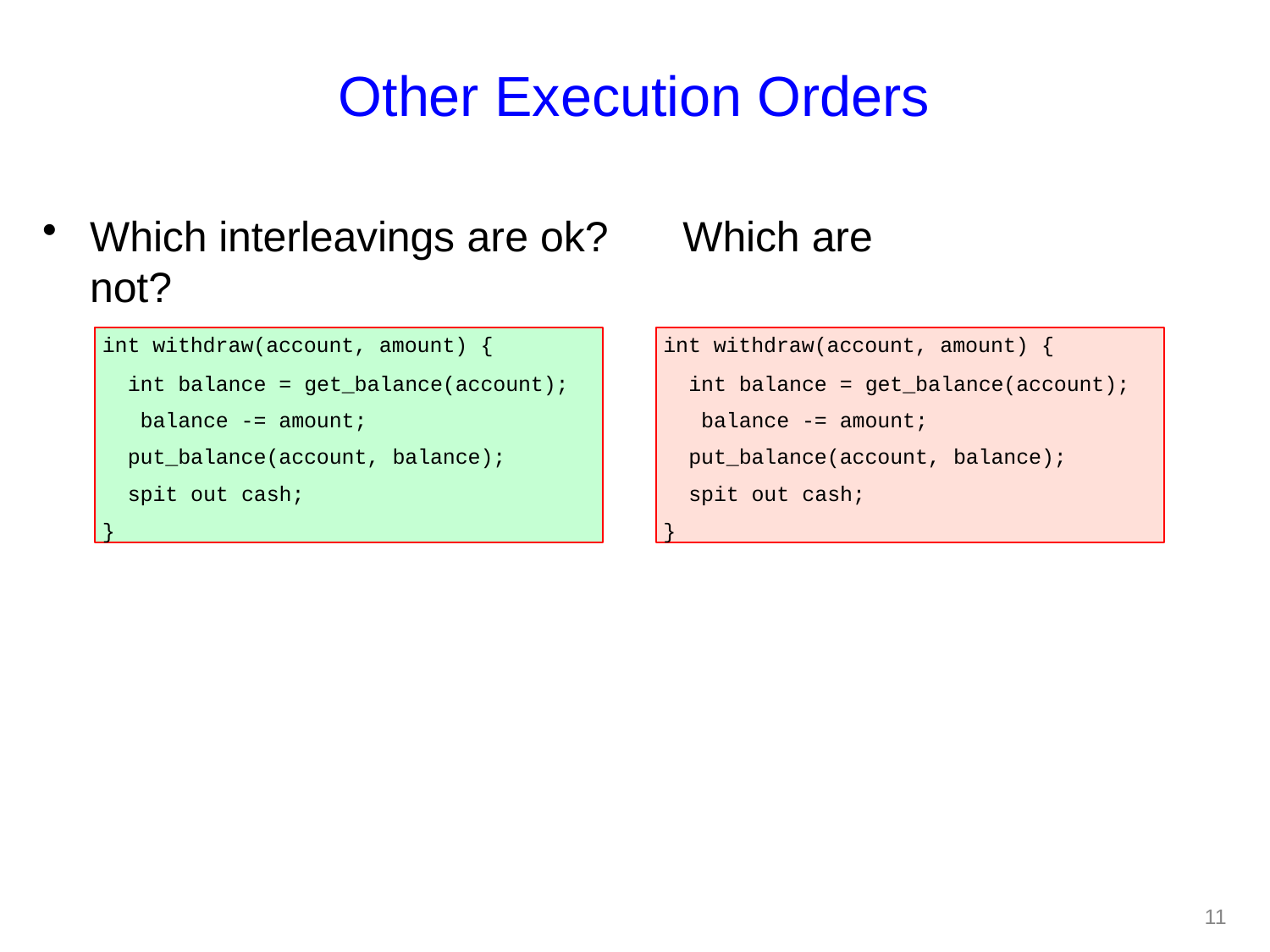

# Other Execution Orders
Which interleavings are ok?	Which are not?
int withdraw(account, amount) {
int balance = get_balance(account);  balance -= amount;  put_balance(account, balance);
spit out cash;
}
int withdraw(account, amount) {
int balance = get_balance(account);  balance -= amount;  put_balance(account, balance);
spit out cash;
}
11